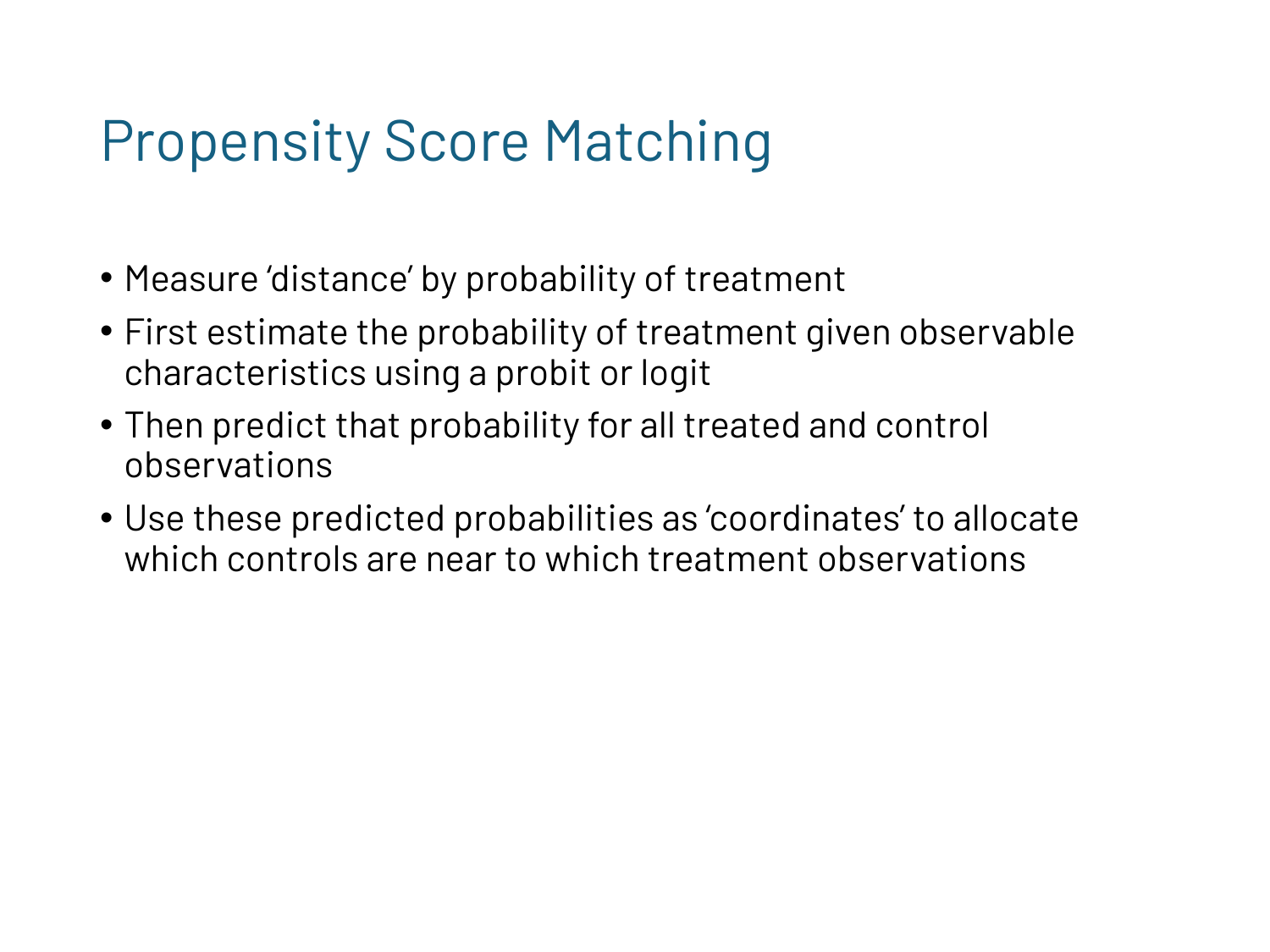

# Propensity Score Matching
Measure ‘distance’ by probability of treatment
First estimate the probability of treatment given observable characteristics using a probit or logit
Then predict that probability for all treated and control observations
Use these predicted probabilities as ‘coordinates’ to allocate which controls are near to which treatment observations